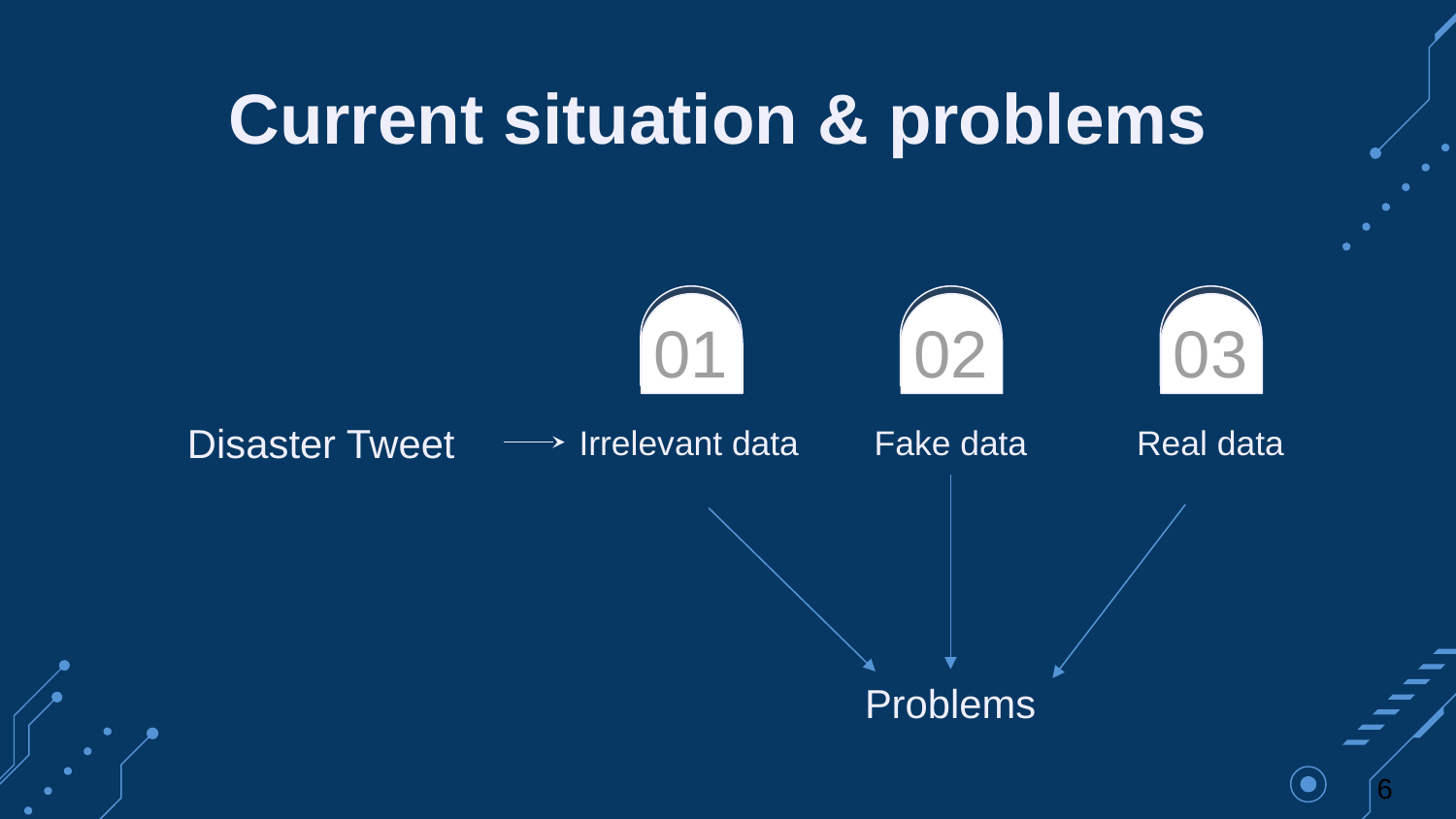

# Current situation & problems

01
02
03
Irrelevant data
Disaster Tweet
Fake data
Real data
Problems
6